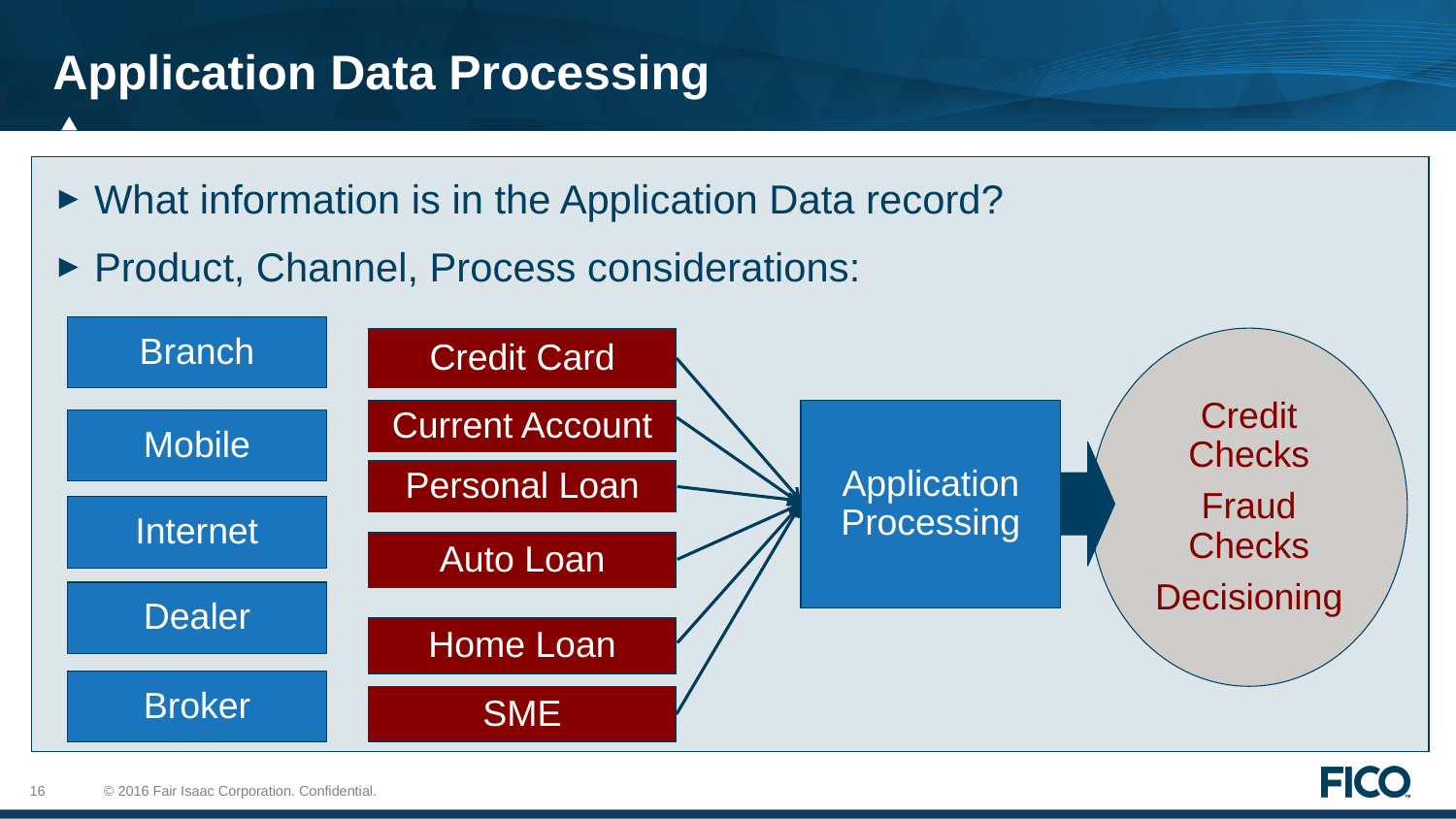

# Application Data Processing

What information is in the Application Data record?
Product, Channel, Process considerations:
Branch
Credit Card
Current Account
Personal Loan
Auto Loan
Home Loan
SME
Credit Checks
Fraud Checks
Decisioning
Application Processing
Mobile

Internet
Dealer
Broker